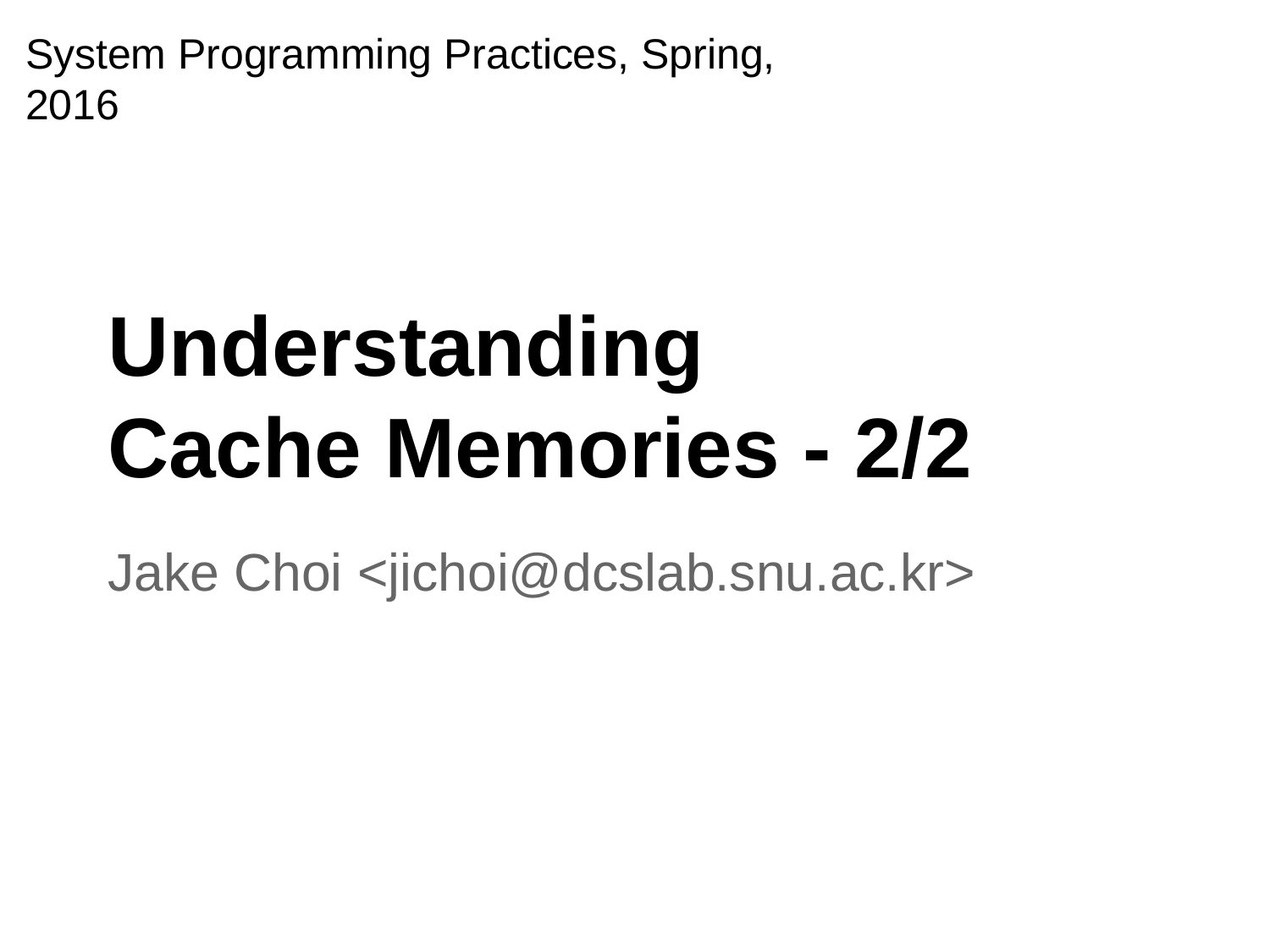

System Programming Practices, Spring, 2016
Understanding
Cache Memories - 2/2
Jake Choi <jichoi@dcslab.snu.ac.kr>